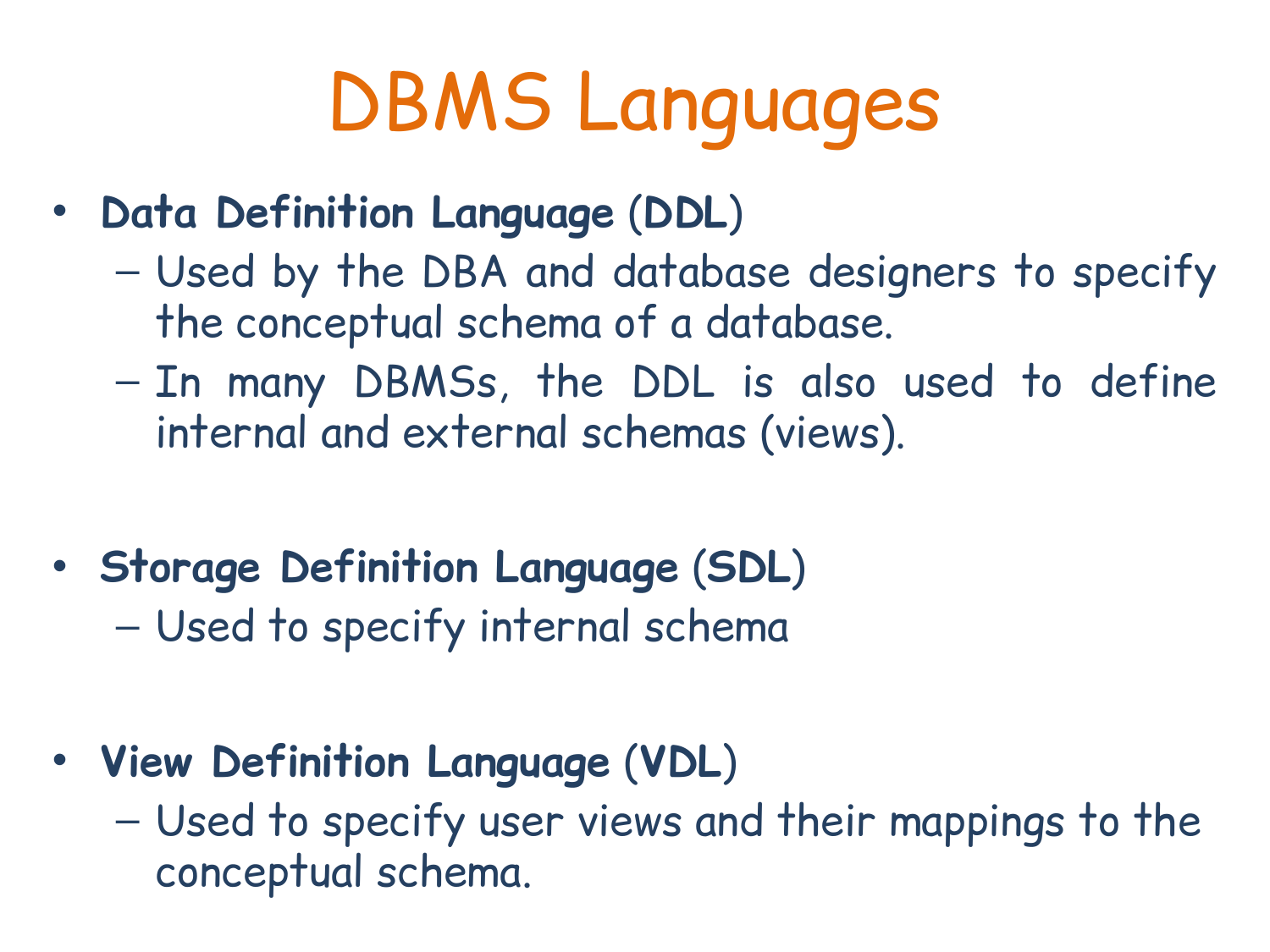

# DBMS Languages
Data Definition Language (DDL)
Used by the DBA and database designers to specify the conceptual schema of a database.
In many DBMSs, the DDL is also used to define internal and external schemas (views).

Storage Definition Language (SDL)
Used to specify internal schema

View Definition Language (VDL)
Used to specify user views and their mappings to the conceptual schema.